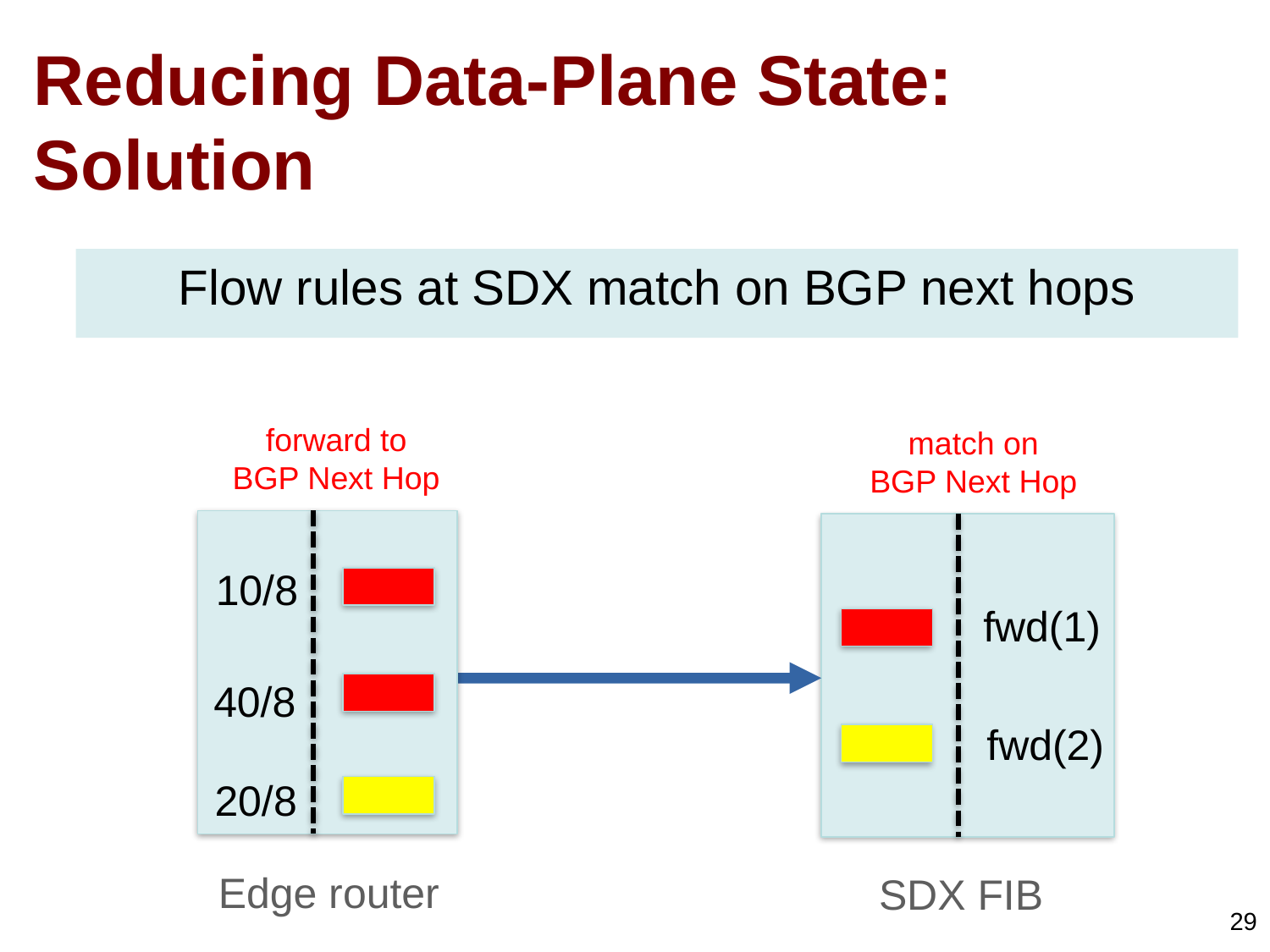

# Reducing Data-Plane State: Solution
Flow rules at SDX match on BGP next hops
forward to
BGP Next Hop
match on
BGP Next Hop

10/8

fwd(1)

40/8

fwd(2)

20/8

Edge router
SDX FIB
29